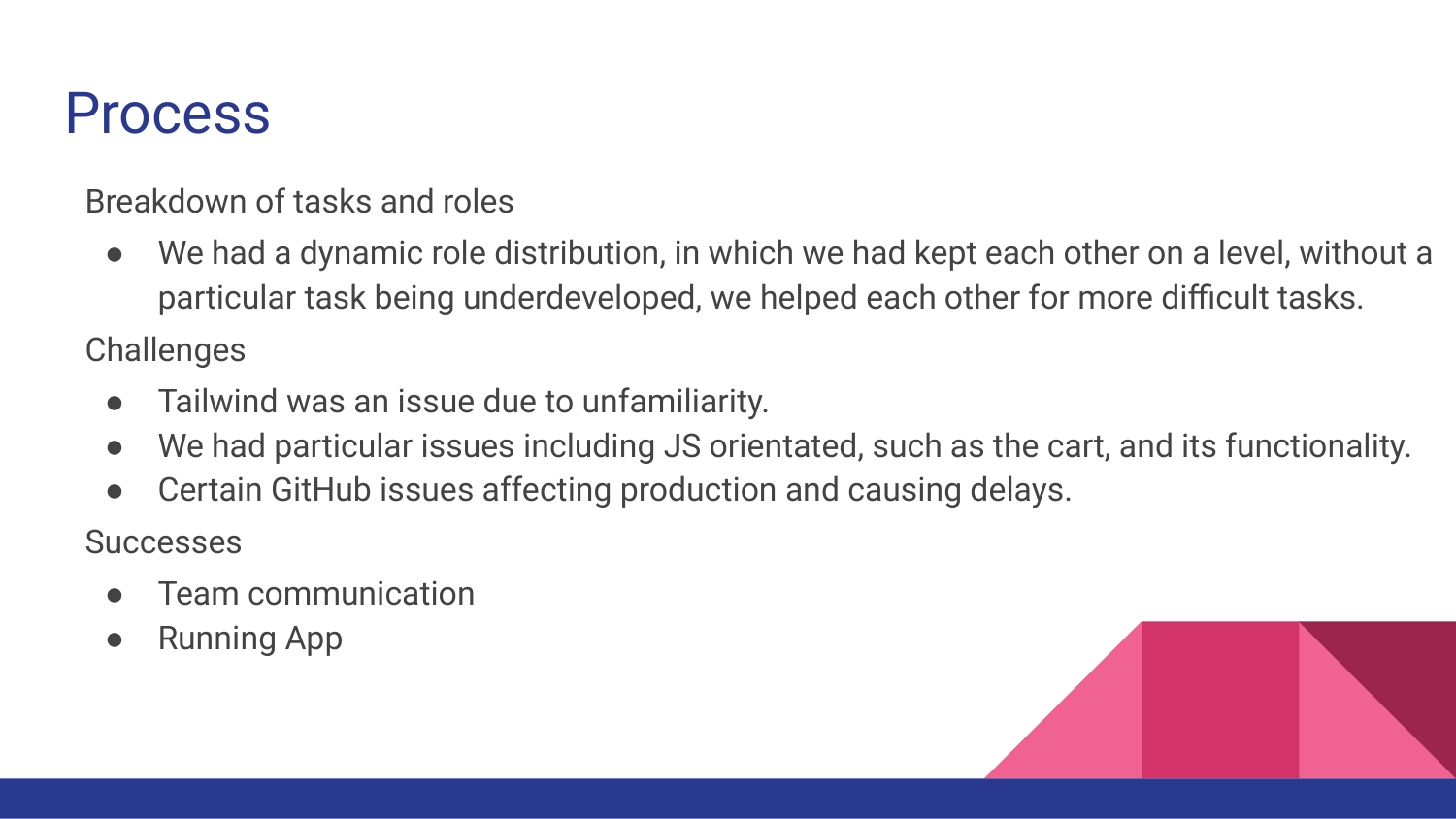

# Process
Breakdown of tasks and roles
We had a dynamic role distribution, in which we had kept each other on a level, without a particular task being underdeveloped, we helped each other for more difficult tasks.
Challenges
Tailwind was an issue due to unfamiliarity.
We had particular issues including JS orientated, such as the cart, and its functionality.
Certain GitHub issues affecting production and causing delays.
Successes
Team communication
Running App